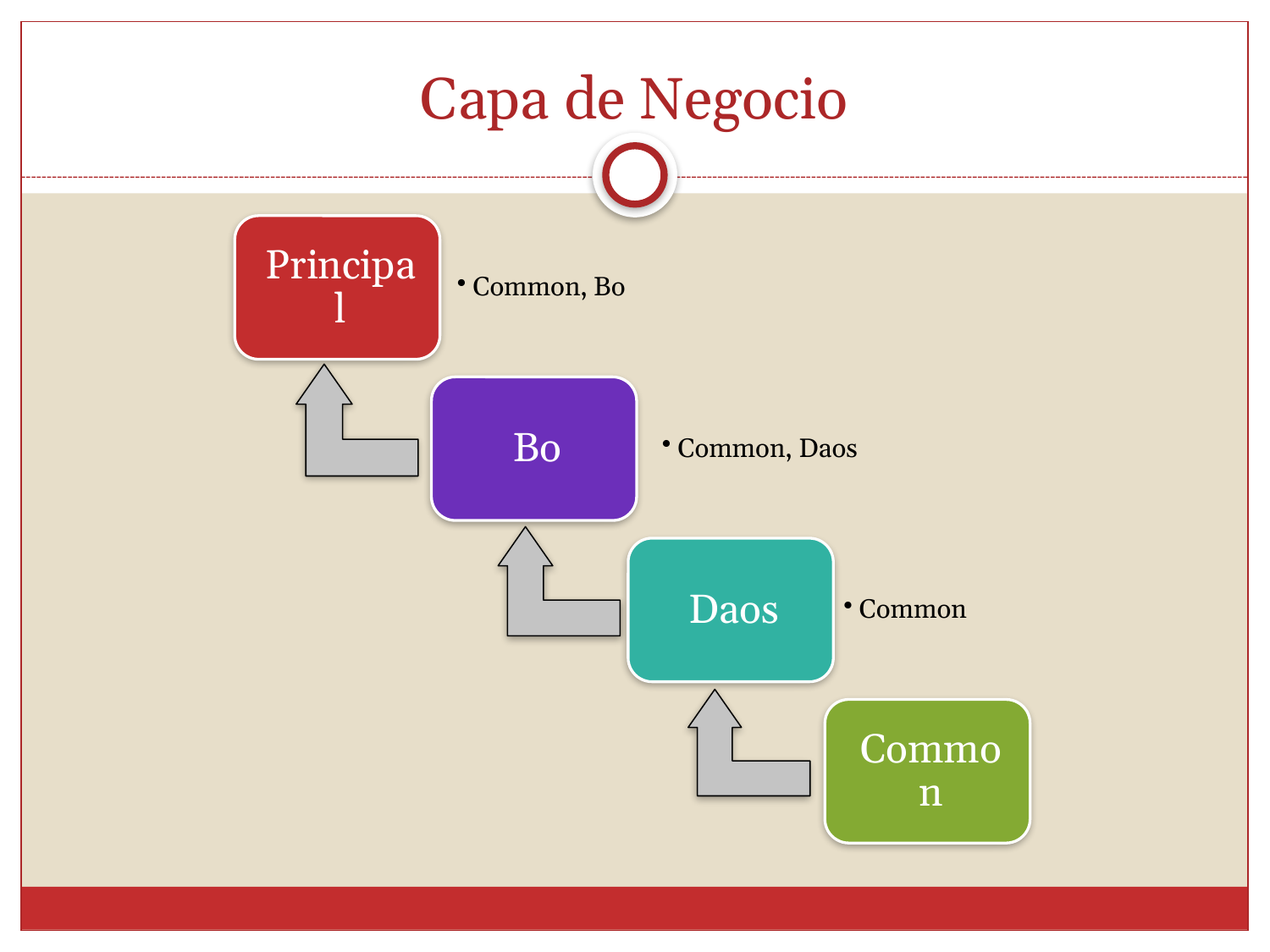

# Capa de Negocio
Principal
Common, Bo
Bo
Common, Daos
Daos
Common
Common